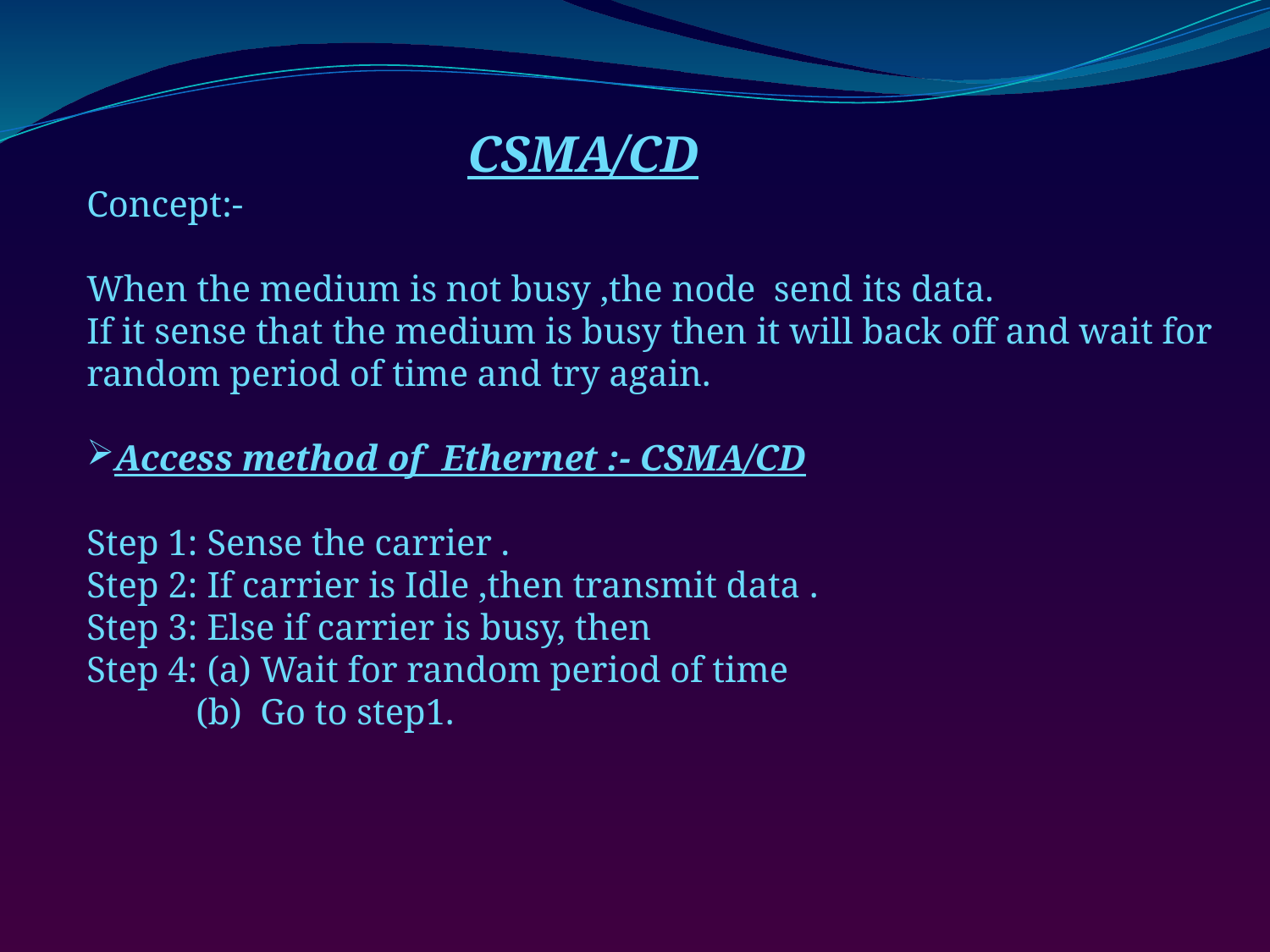

CSMA/CD
Concept:-

When the medium is not busy ,the node  send its data.
If it sense that the medium is busy then it will back off and wait for random period of time and try again.

Access method of  Ethernet :- CSMA/CD

Step 1: Sense the carrier .
Step 2: If carrier is Idle ,then transmit data .
Step 3: Else if carrier is busy, then
Step 4: (a) Wait for random period of time
            (b)  Go to step1.